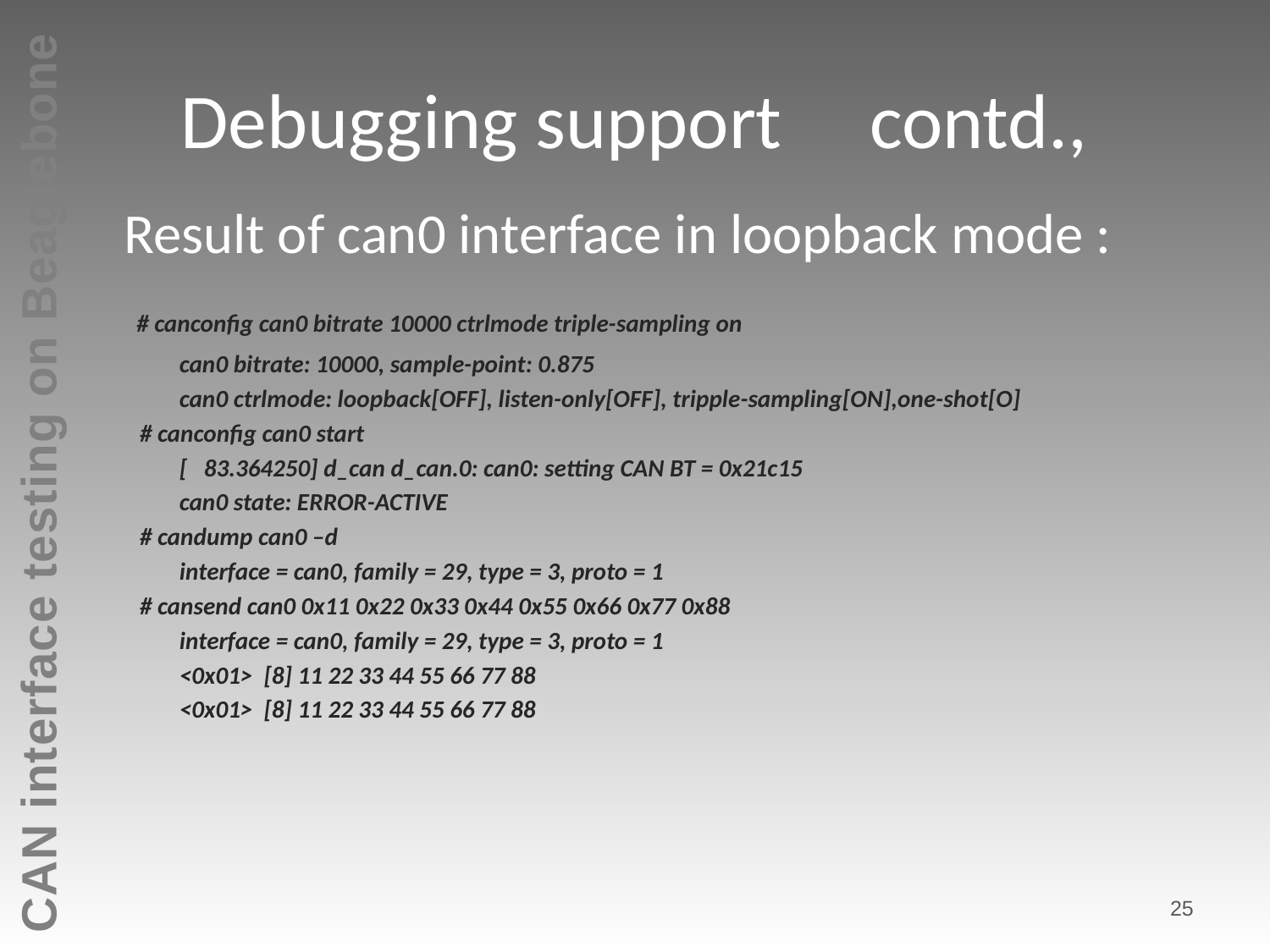

# Debugging support     contd.,
	Result of can0 interface in loopback mode :
	 # canconfig can0 bitrate 10000 ctrlmode triple-sampling on
	can0 bitrate: 10000, sample-point: 0.875
	can0 ctrlmode: loopback[OFF], listen-only[OFF], tripple-sampling[ON],one-shot[O]
# canconfig can0 start
	[   83.364250] d_can d_can.0: can0: setting CAN BT = 0x21c15
	can0 state: ERROR-ACTIVE
# candump can0 –d
	interface = can0, family = 29, type = 3, proto = 1
# cansend can0 0x11 0x22 0x33 0x44 0x55 0x66 0x77 0x88
	interface = can0, family = 29, type = 3, proto = 1
 	<0x01>  [8] 11 22 33 44 55 66 77 88
	<0x01>  [8] 11 22 33 44 55 66 77 88
25